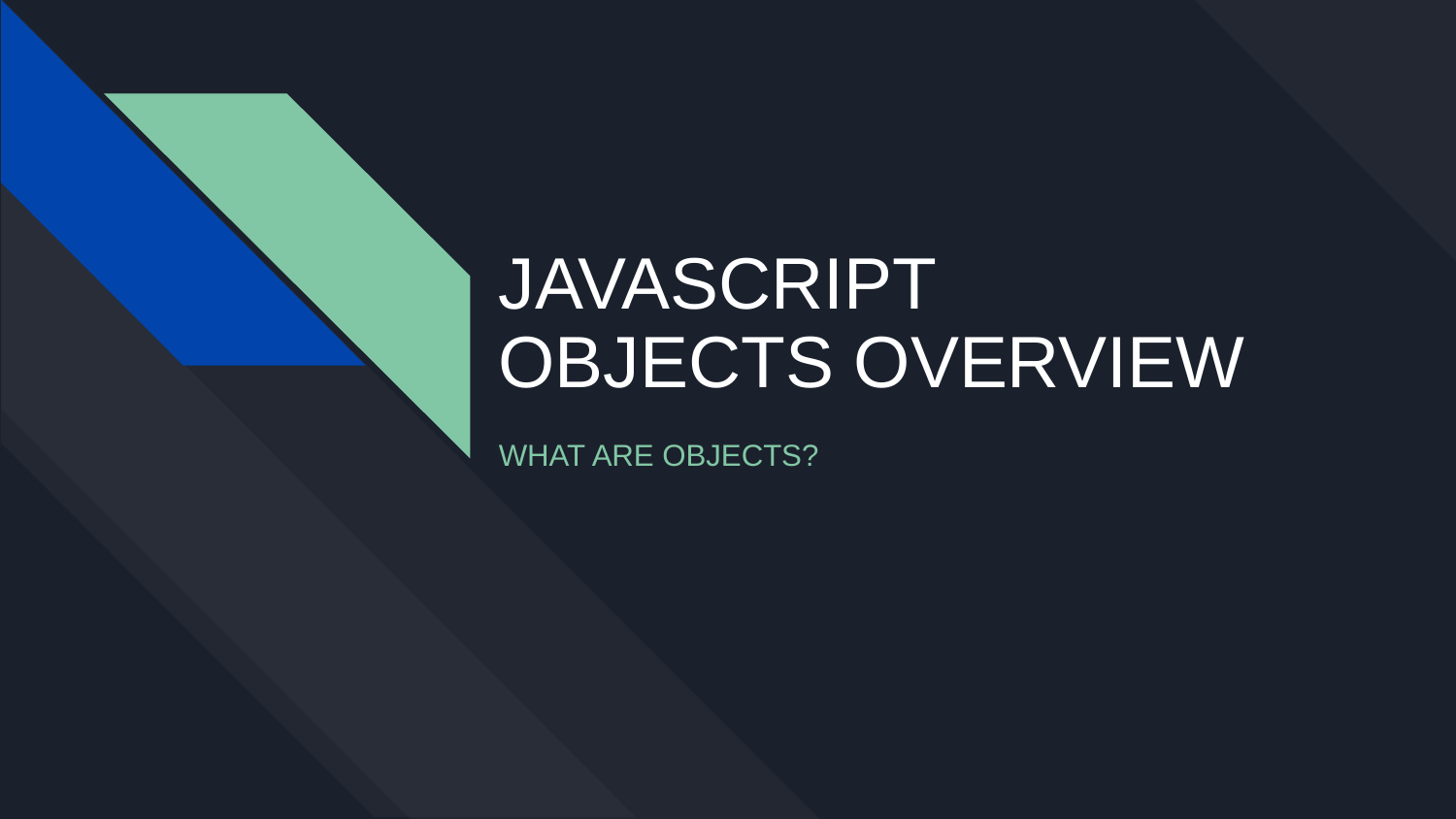

# JAVASCRIPT OBJECTS OVERVIEW
WHAT ARE OBJECTS?